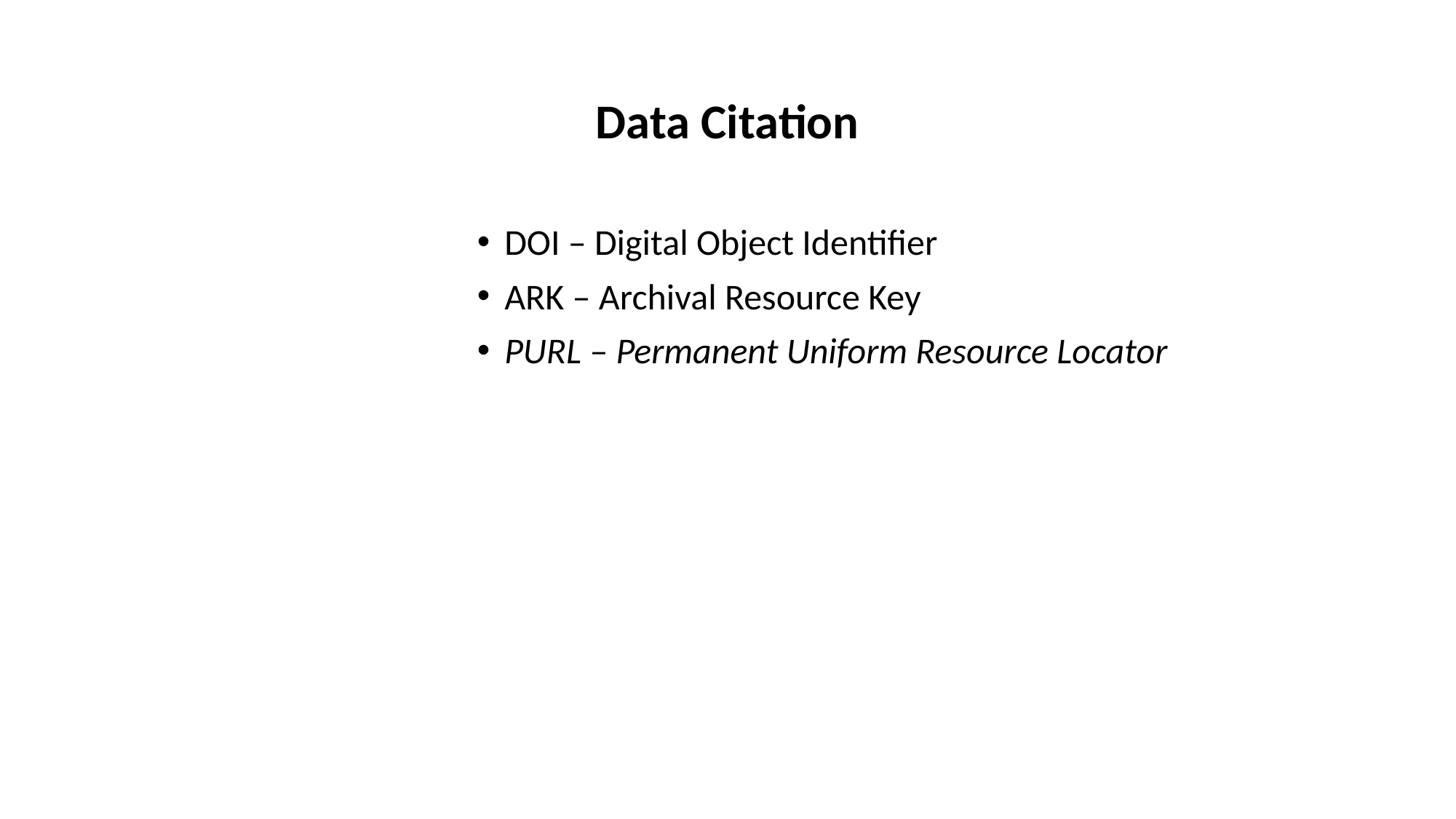

# Data Citation
DOI – Digital Object Identifier
ARK – Archival Resource Key
PURL – Permanent Uniform Resource Locator